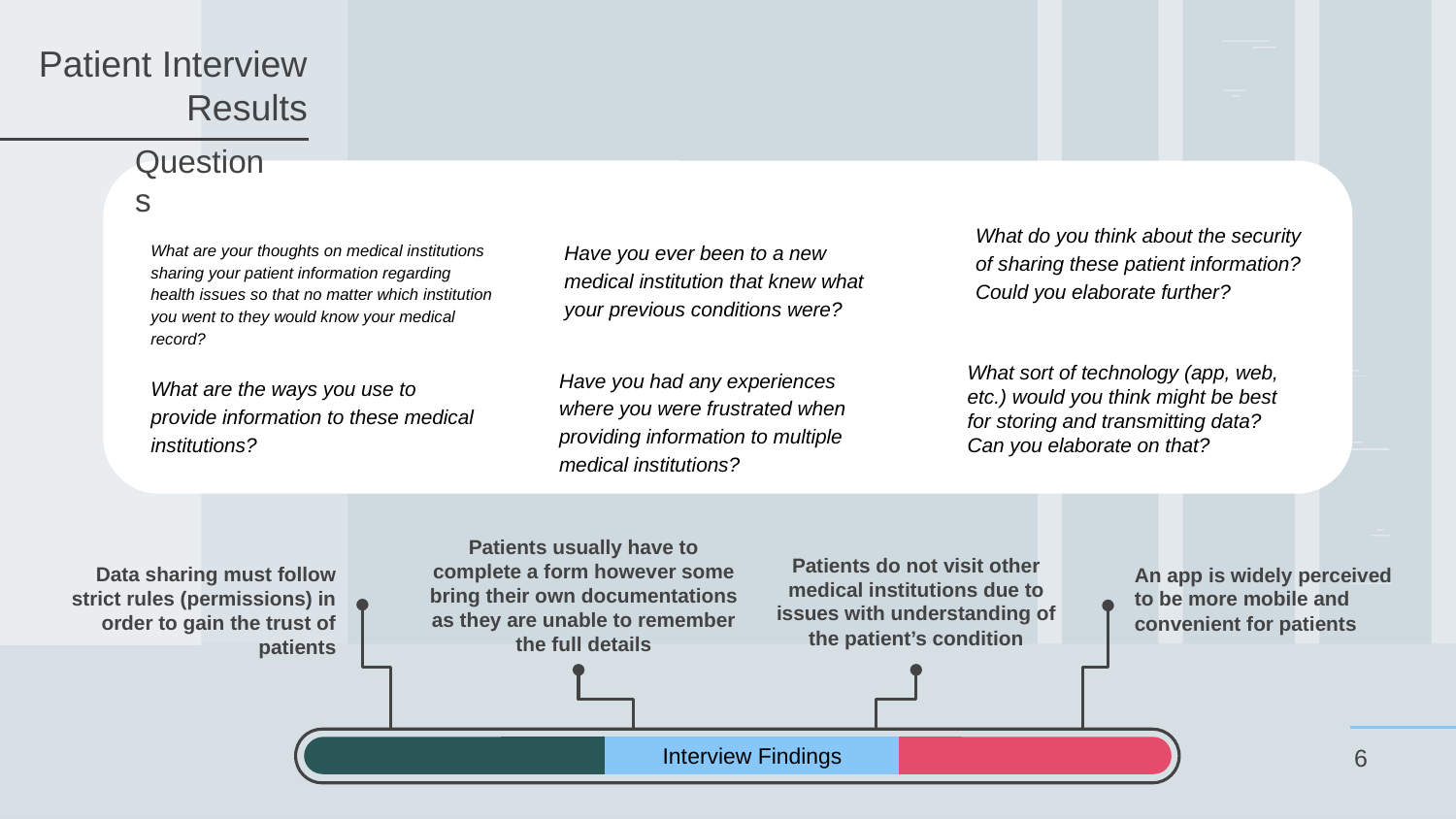

# Patient Interview Results

Questions
What do you think about the security of sharing these patient information? Could you elaborate further?

What are your thoughts on medical institutions sharing your patient information regarding health issues so that no matter which institution you went to they would know your medical record?

Have you ever been to a new medical institution that knew what your previous conditions were?

What sort of technology (app, web, etc.) would you think might be best for storing and transmitting data? Can you elaborate on that?
Have you had any experiences where you were frustrated when providing information to multiple medical institutions?

What are the ways you use to provide information to these medical institutions?

Patients usually have to complete a form however some bring their own documentations as they are unable to remember the full details
Patients do not visit other medical institutions due to issues with understanding of the patient’s condition
An app is widely perceived to be more mobile and convenient for patients
Data sharing must follow strict rules (permissions) in order to gain the trust of patients

Interview Findings

6